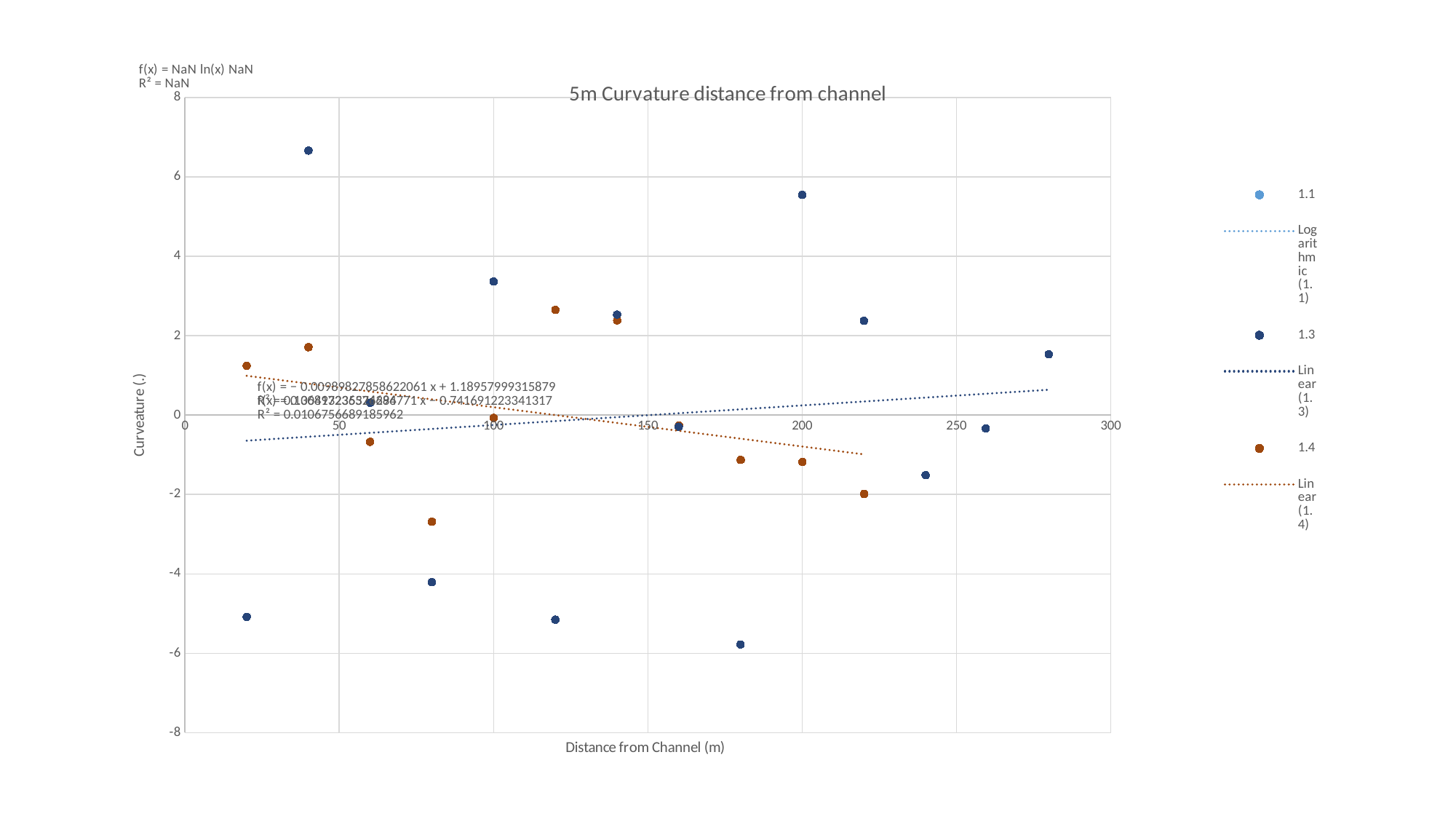

### Chart: 5m Curvature distance from channel

| Category |  |  |  |
|---|---|---|---|